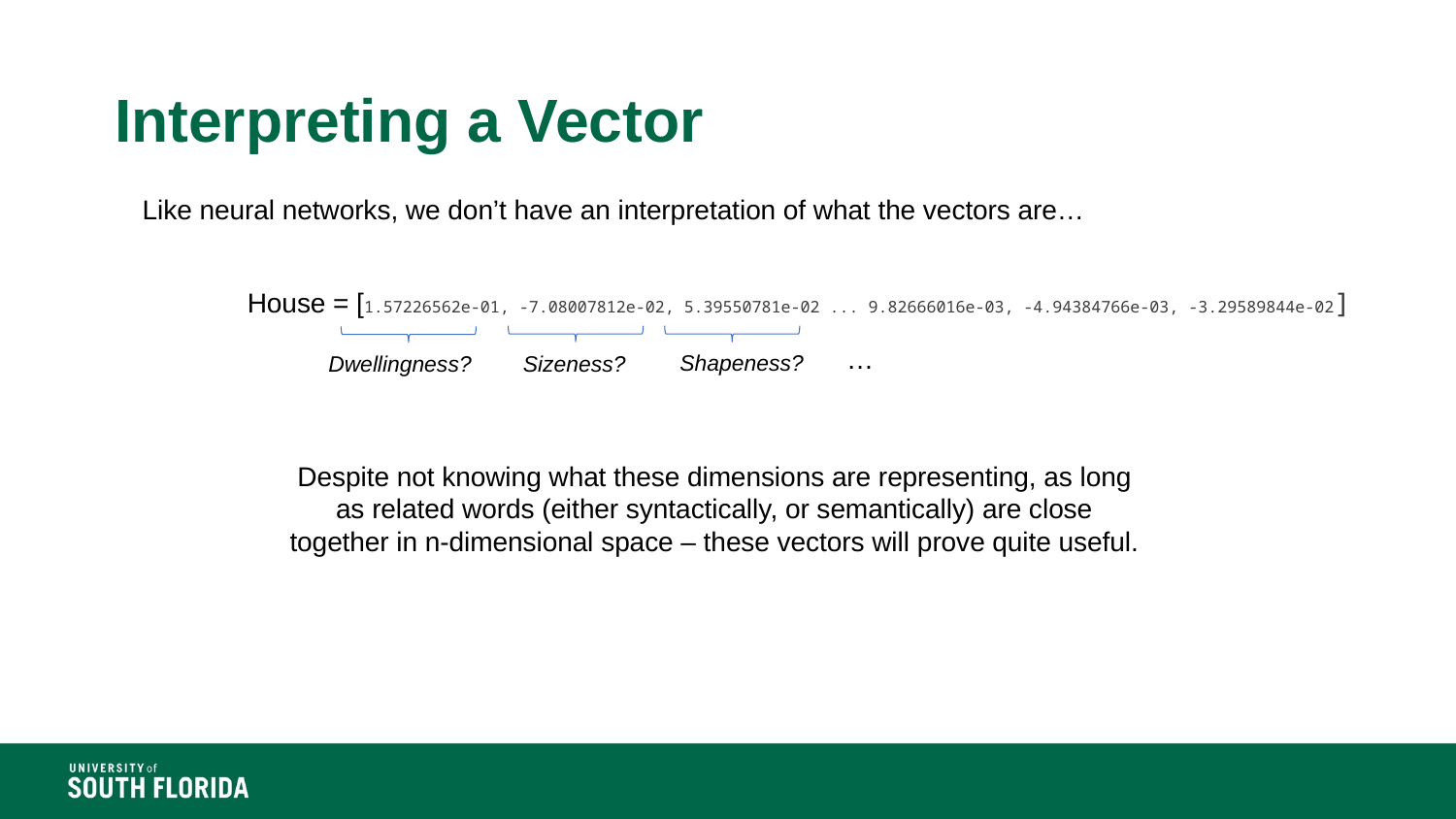

# Interpreting a Vector
Like neural networks, we don’t have an interpretation of what the vectors are…

House = [1.57226562e-01, -7.08007812e-02, 5.39550781e-02 ... 9.82666016e-03, -4.94384766e-03, -3.29589844e-02]
…
Shapeness?
Dwellingness?
Sizeness?
Despite not knowing what these dimensions are representing, as long as related words (either syntactically, or semantically) are close together in n-dimensional space – these vectors will prove quite useful.